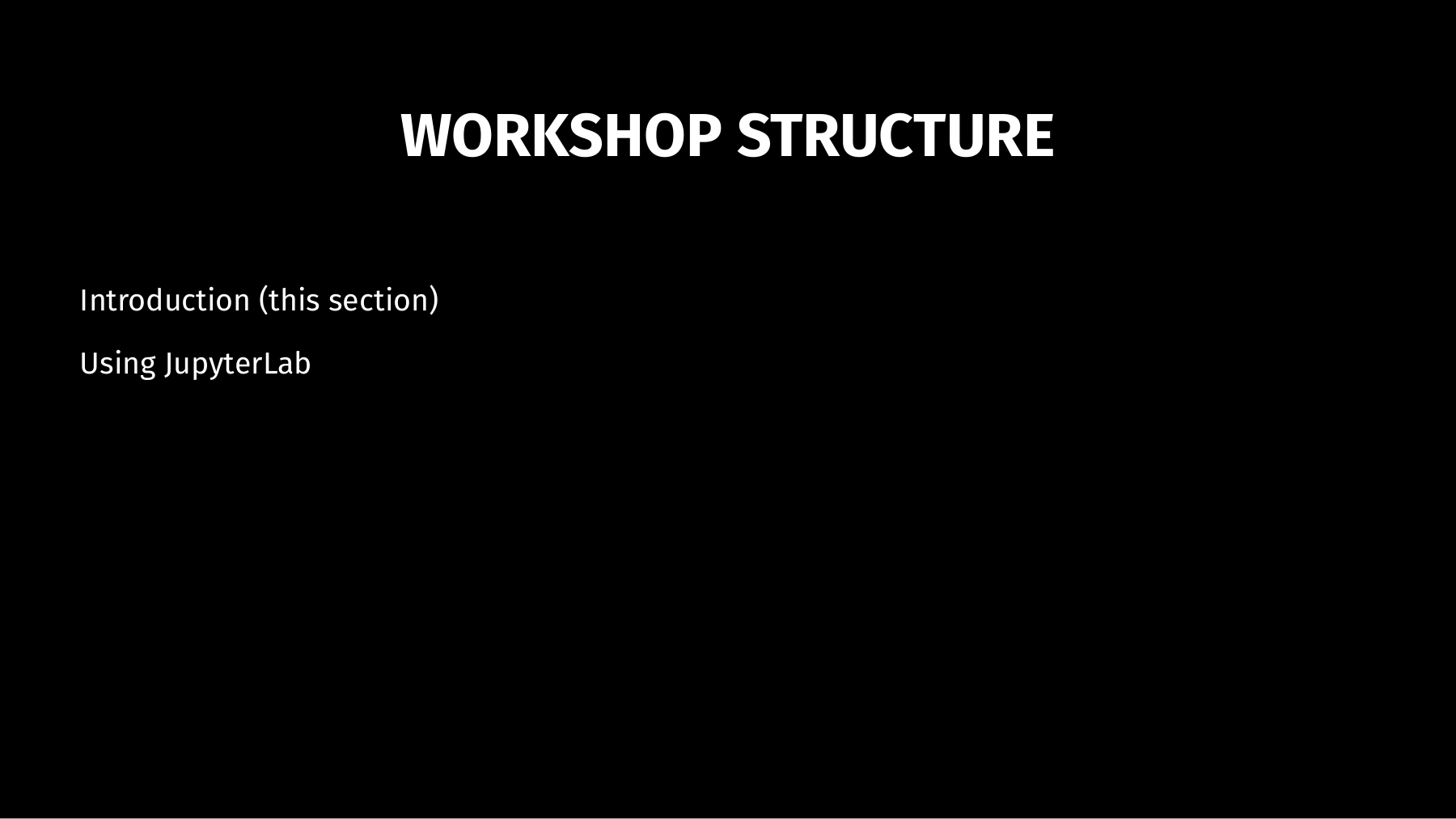

# Workshop structure
Introduction (this section)
Using JupyterLab